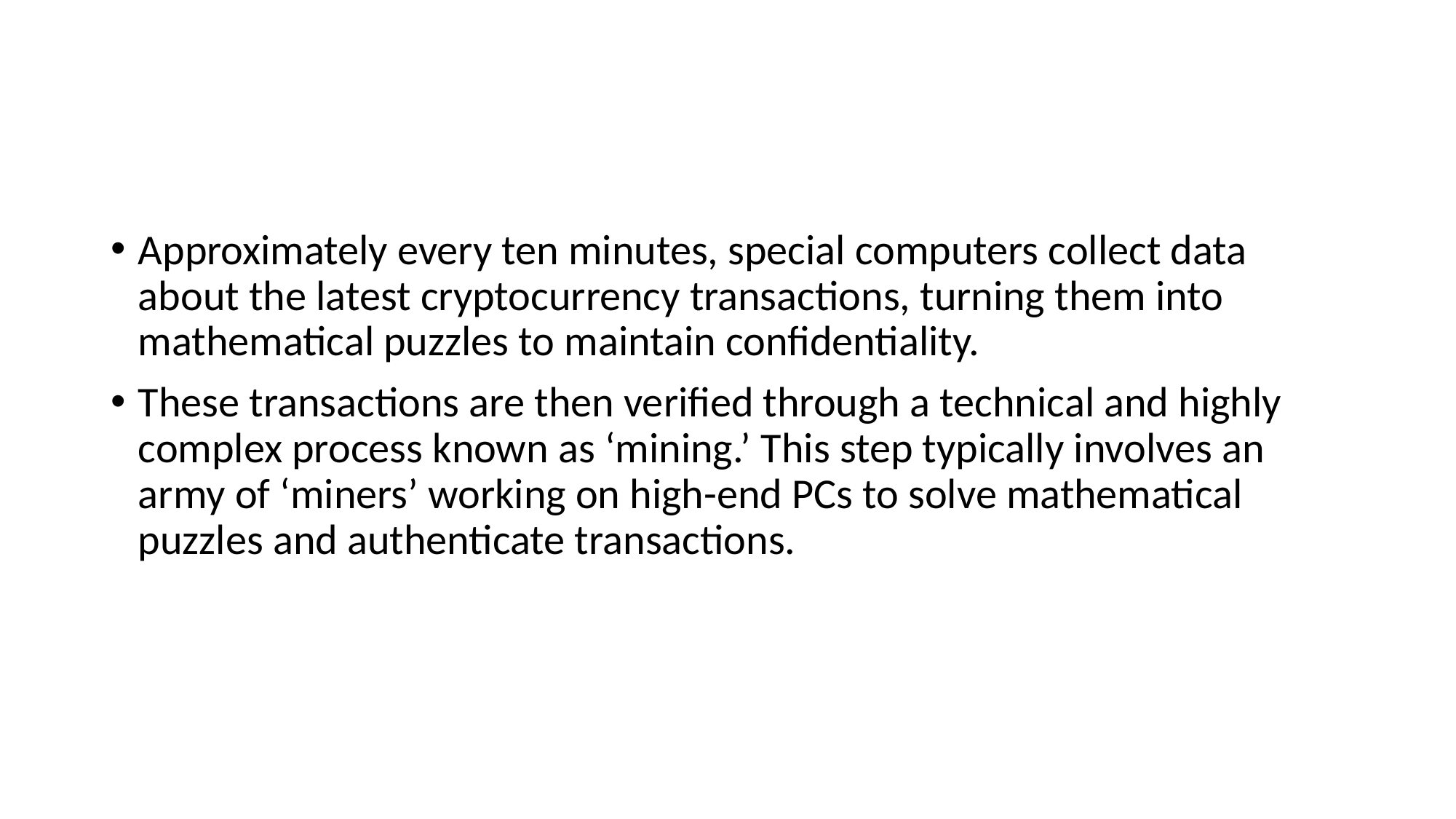

#
Approximately every ten minutes, special computers collect data about the latest cryptocurrency transactions, turning them into mathematical puzzles to maintain confidentiality.
These transactions are then verified through a technical and highly complex process known as ‘mining.’ This step typically involves an army of ‘miners’ working on high-end PCs to solve mathematical puzzles and authenticate transactions.